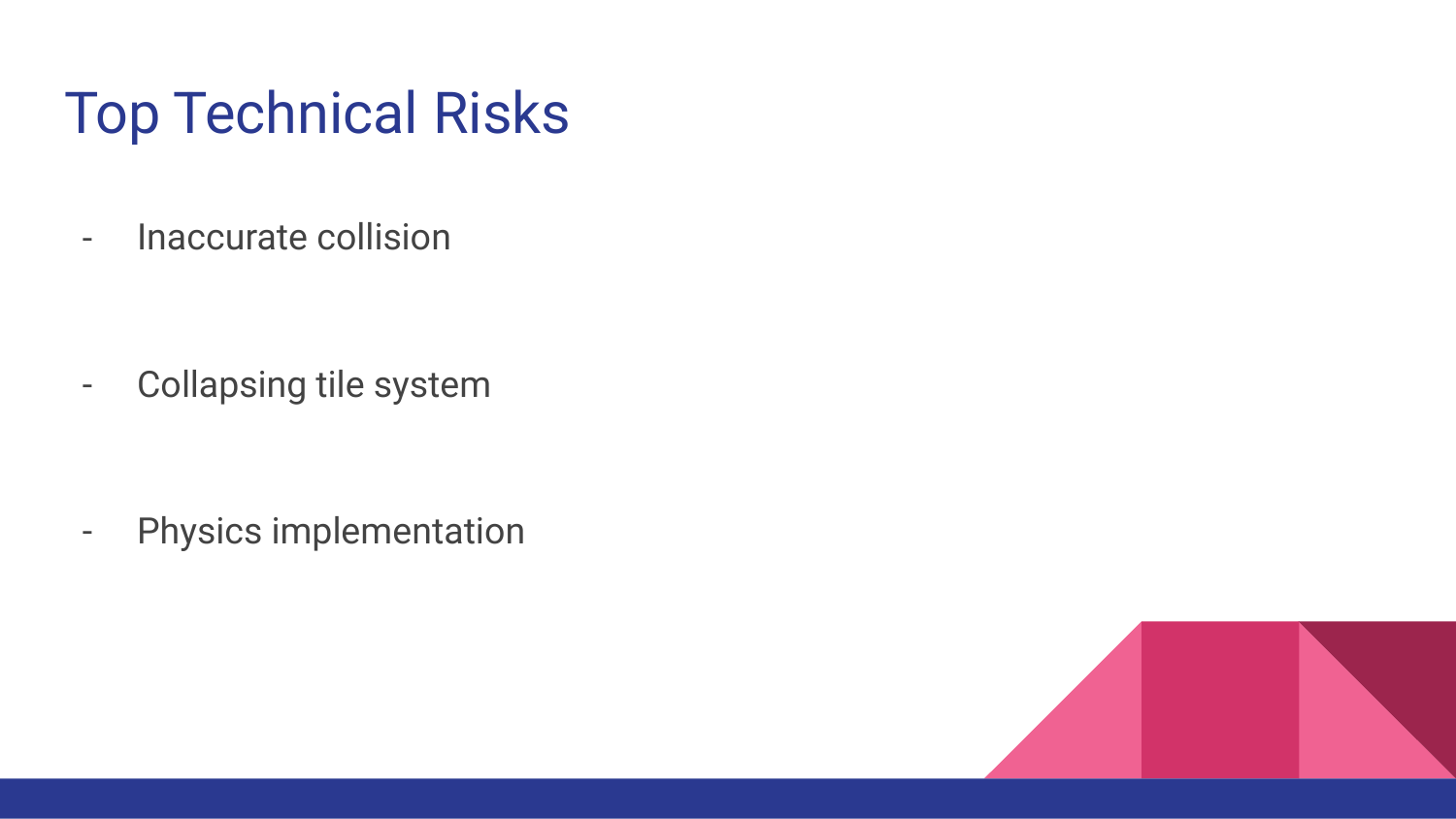

# Top Technical Risks
Inaccurate collision

Collapsing tile system

Physics implementation